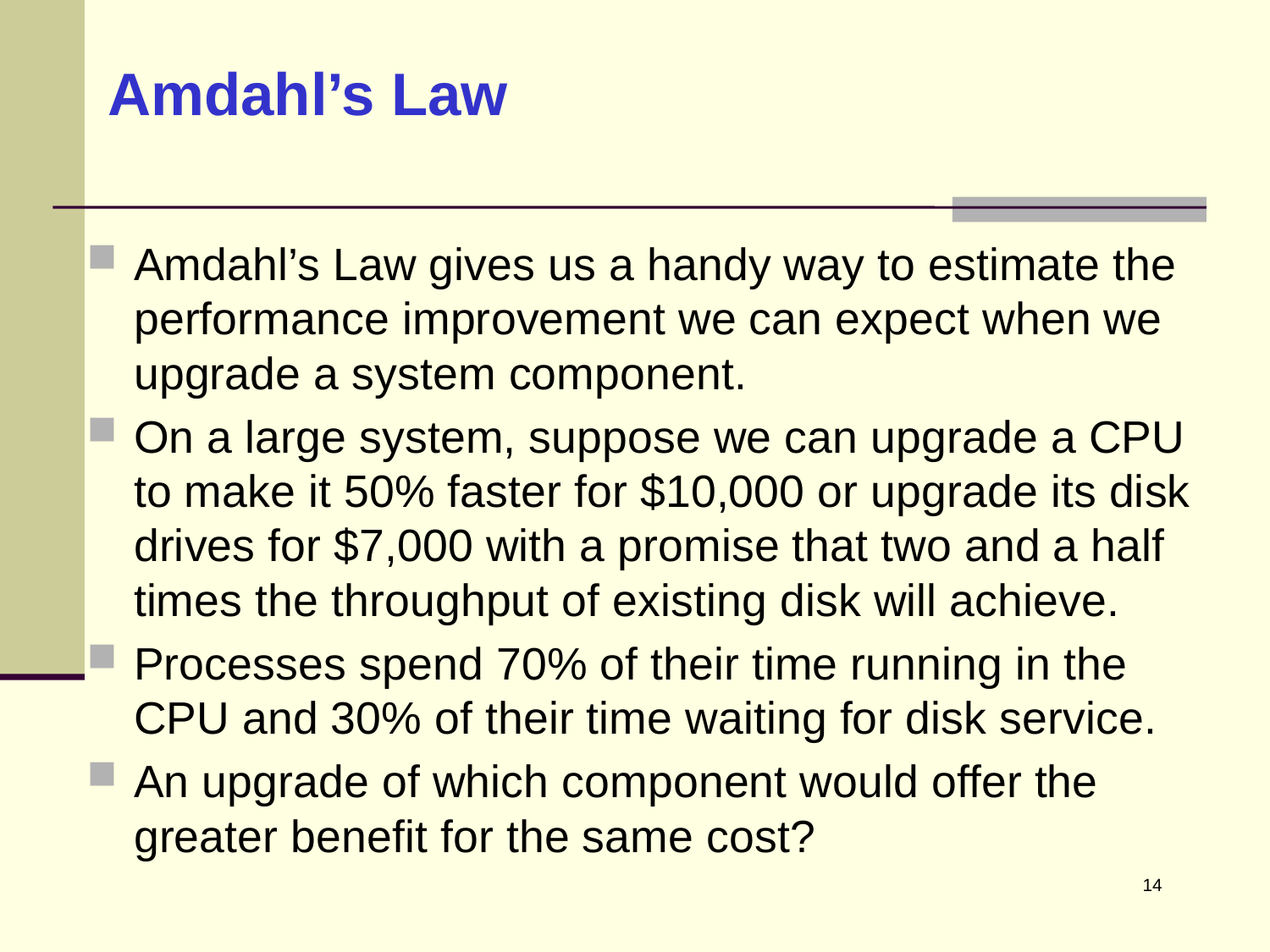

# Amdahl’s Law
Amdahl’s Law gives us a handy way to estimate the performance improvement we can expect when we upgrade a system component.
On a large system, suppose we can upgrade a CPU to make it 50% faster for $10,000 or upgrade its disk drives for $7,000 with a promise that two and a half times the throughput of existing disk will achieve.
Processes spend 70% of their time running in the CPU and 30% of their time waiting for disk service.
An upgrade of which component would offer the greater benefit for the same cost?
14